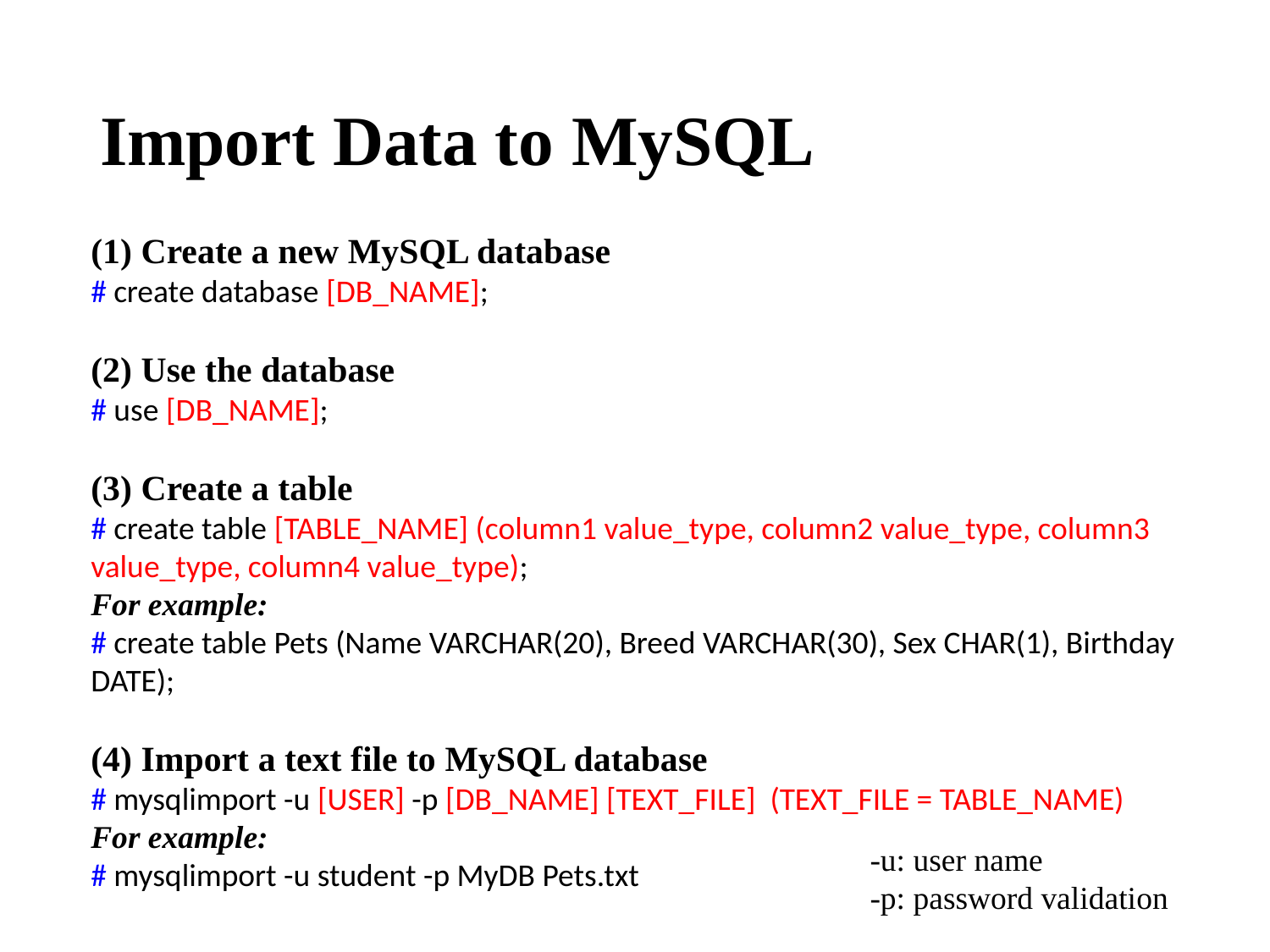

# Import Data to MySQL
(1) Create a new MySQL database
# create database [DB_NAME];

(2) Use the database
# use [DB_NAME];

(3) Create a table
# create table [TABLE_NAME] (column1 value_type, column2 value_type, column3 value_type, column4 value_type);
For example:
# create table Pets (Name VARCHAR(20), Breed VARCHAR(30), Sex CHAR(1), Birthday DATE);

(4) Import a text file to MySQL database
# mysqlimport -u [USER] -p [DB_NAME] [TEXT_FILE]  (TEXT_FILE = TABLE_NAME)
For example:
# mysqlimport -u student -p MyDB Pets.txt

-u: user name
-p: password validation